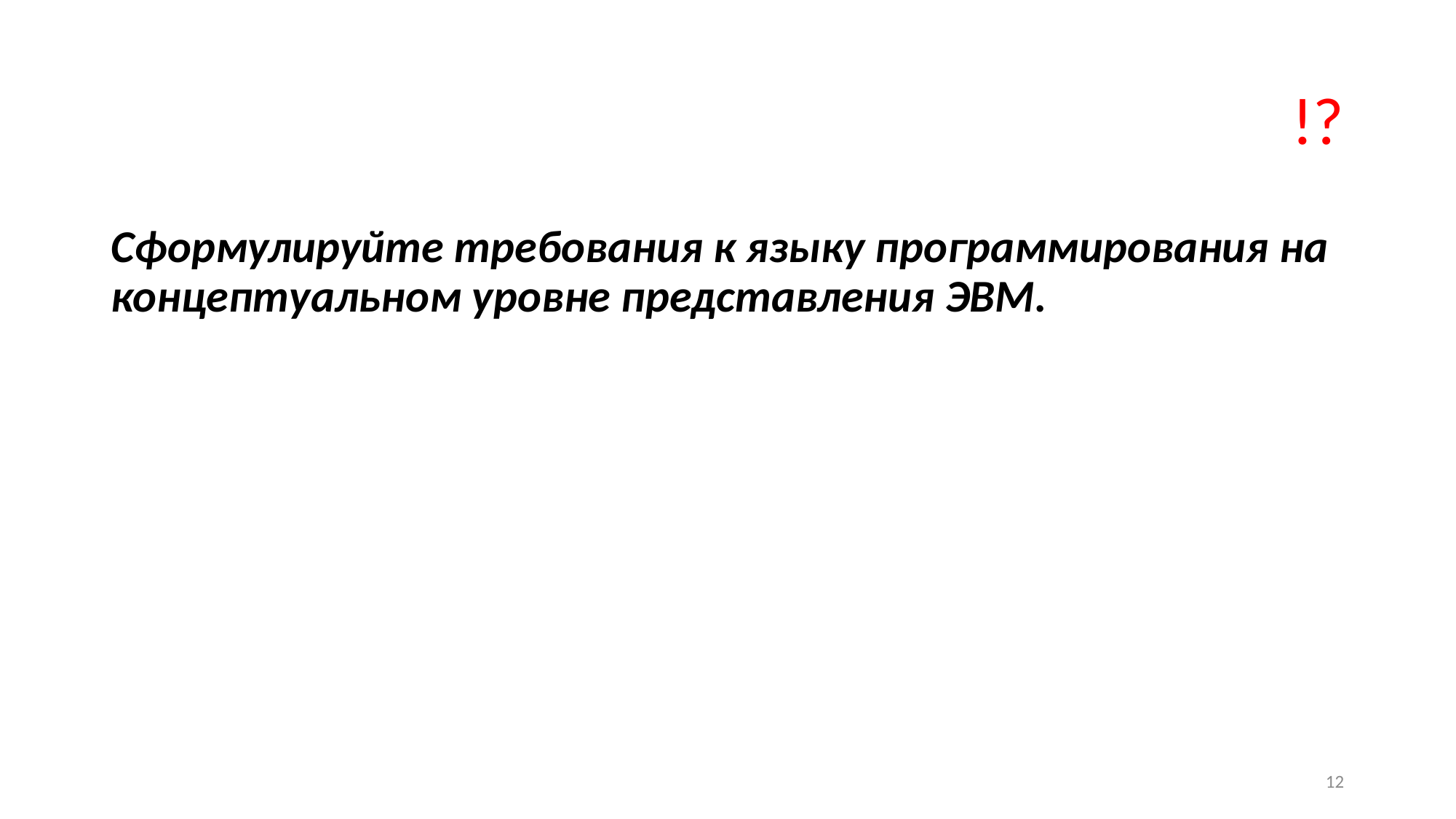

# !?
Сформулируйте требования к языку программирования на концептуальном уровне представления ЭВМ.
12